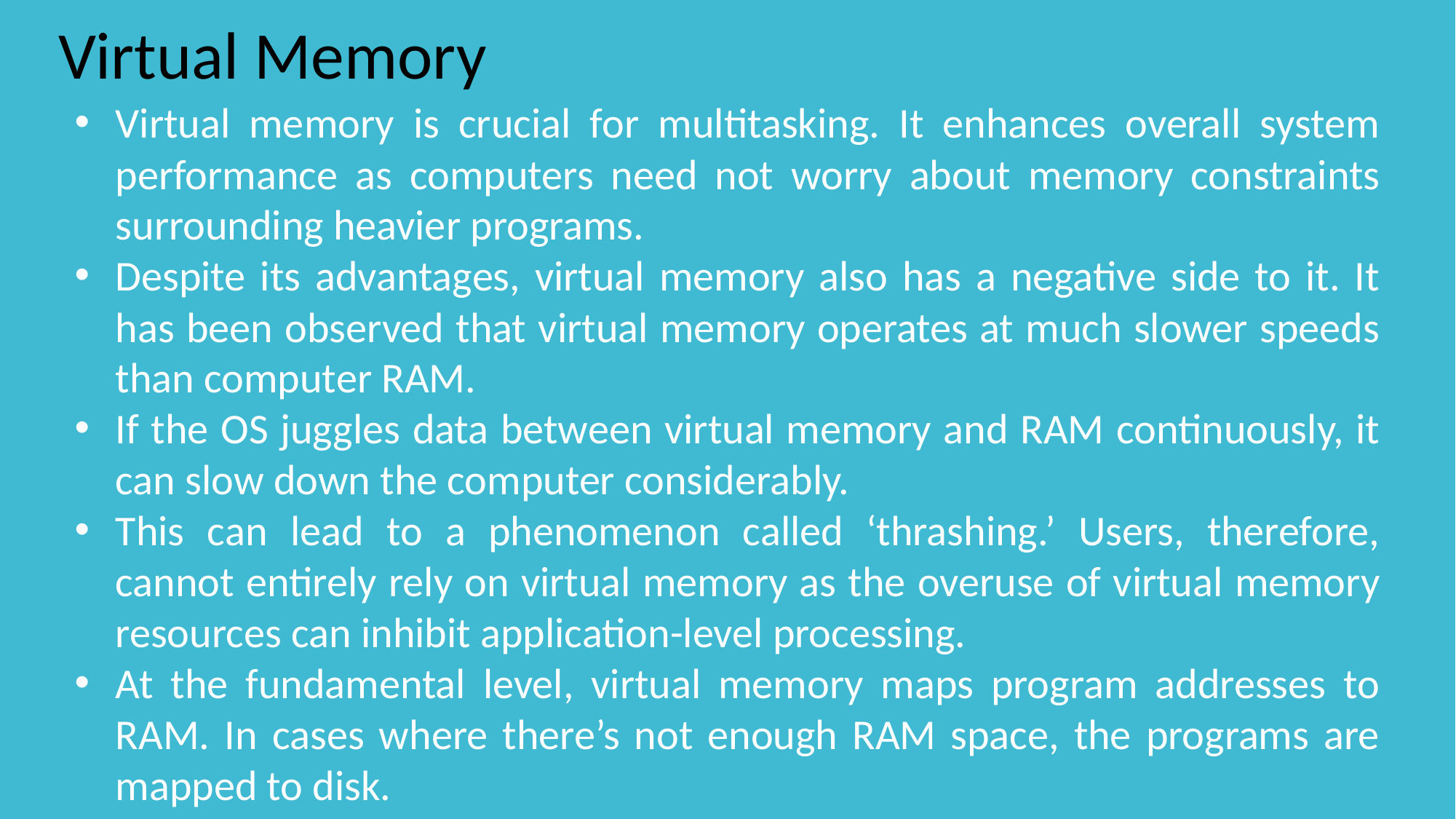

# Virtual Memory
Virtual memory is crucial for multitasking. It enhances overall system performance as computers need not worry about memory constraints surrounding heavier programs.
Despite its advantages, virtual memory also has a negative side to it. It has been observed that virtual memory operates at much slower speeds than computer RAM.
If the OS juggles data between virtual memory and RAM continuously, it can slow down the computer considerably.
This can lead to a phenomenon called ‘thrashing.’ Users, therefore, cannot entirely rely on virtual memory as the overuse of virtual memory resources can inhibit application-level processing.
At the fundamental level, virtual memory maps program addresses to RAM. In cases where there’s not enough RAM space, the programs are mapped to disk.